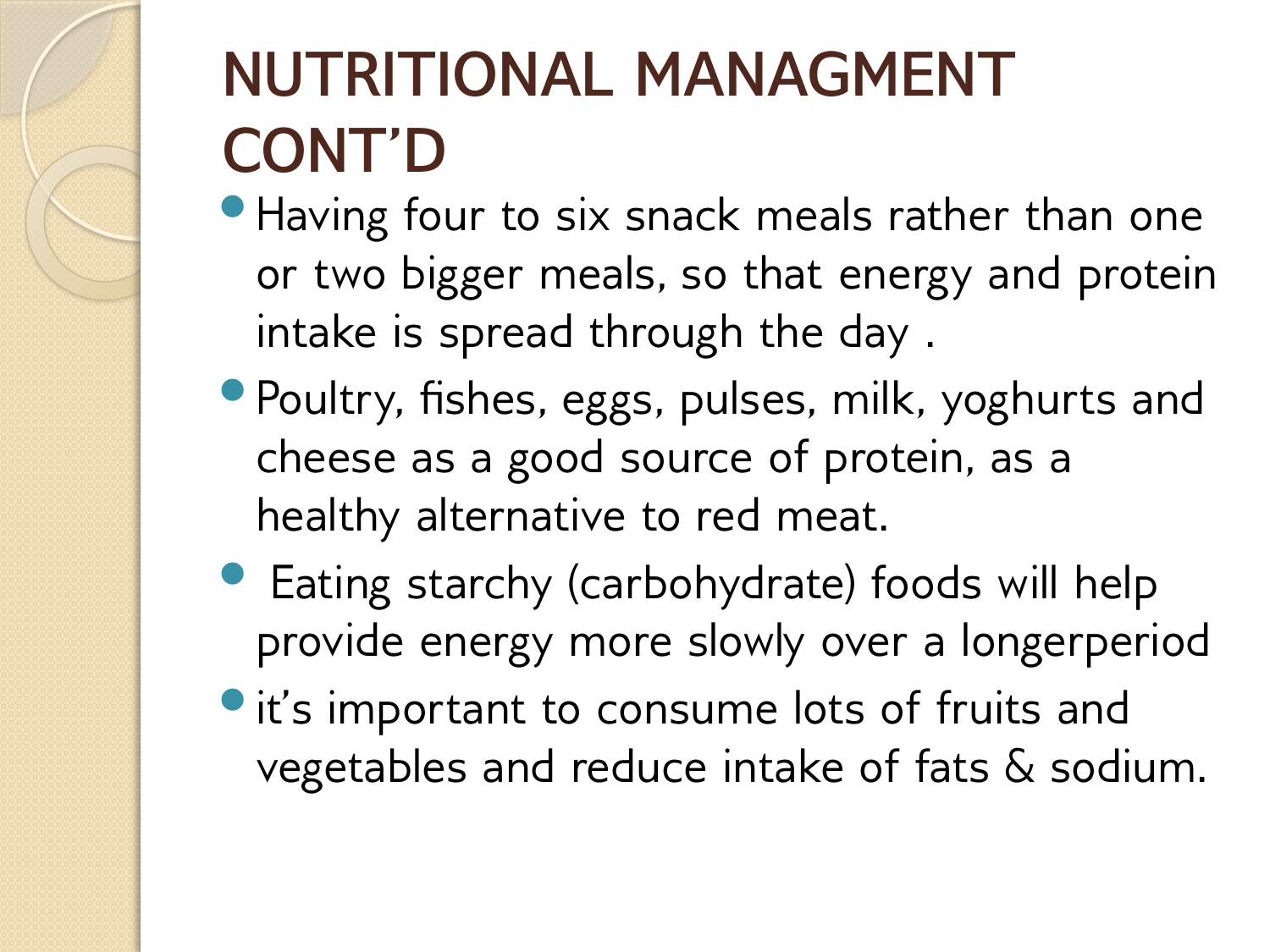

NUTRITIONAL MANAGMENT CONT’D
Having four to six snack meals rather than one or two bigger meals, so that energy and protein intake is spread through the day .
Poultry, fishes, eggs, pulses, milk, yoghurts and cheese as a good source of protein, as a healthy alternative to red meat.
 Eating starchy (carbohydrate) foods will help provide energy more slowly over a longerperiod
it’s important to consume lots of fruits and vegetables and reduce intake of fats & sodium.